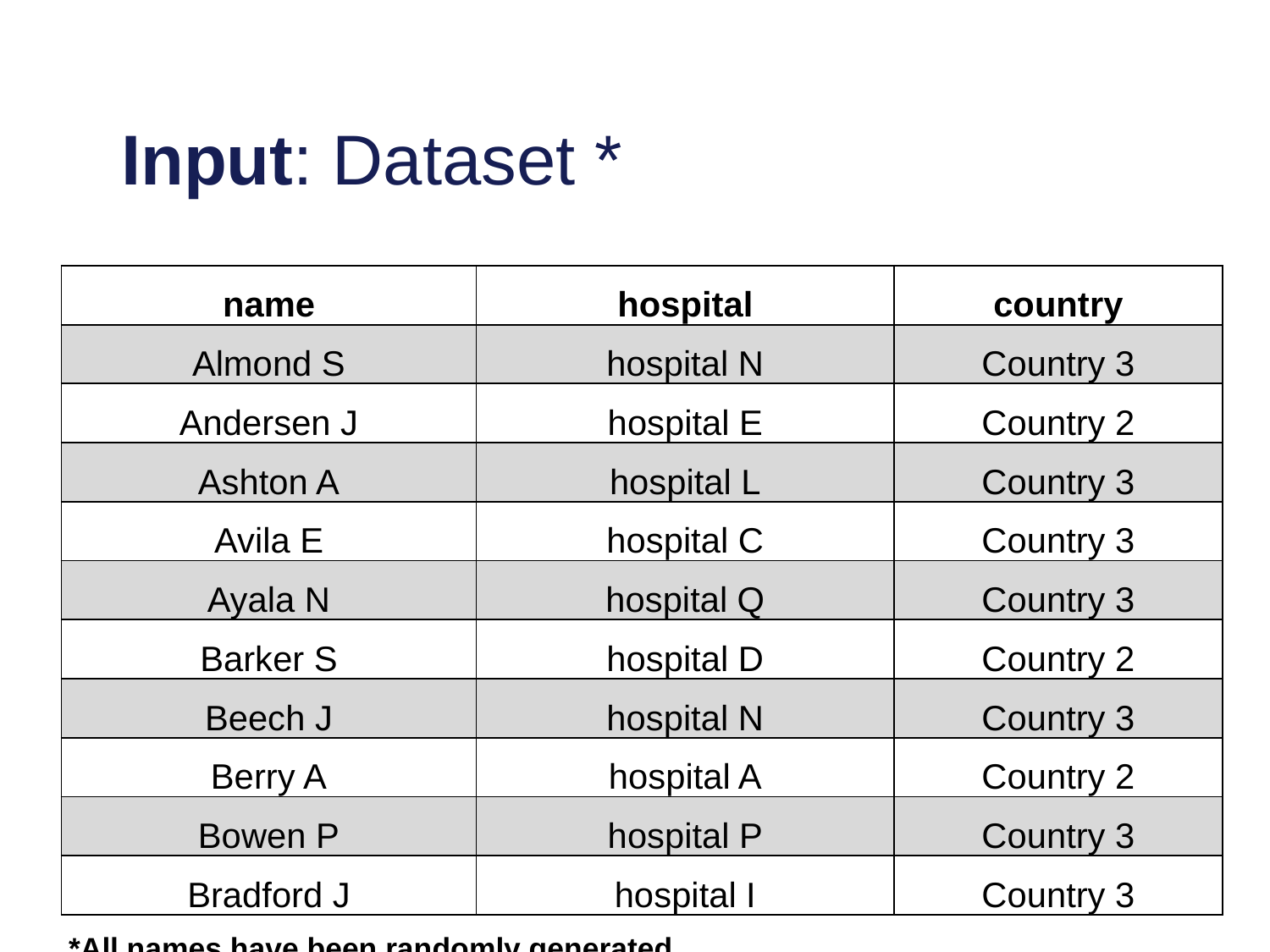

Input: Dataset *
| name | hospital | country |
| --- | --- | --- |
| Almond S | hospital N | Country 3 |
| Andersen J | hospital E | Country 2 |
| Ashton A | hospital L | Country 3 |
| Avila E | hospital C | Country 3 |
| Ayala N | hospital Q | Country 3 |
| Barker S | hospital D | Country 2 |
| Beech J | hospital N | Country 3 |
| Berry A | hospital A | Country 2 |
| Bowen P | hospital P | Country 3 |
| Bradford J | hospital I | Country 3 |
| \*All names have been randomly generated |  |  |